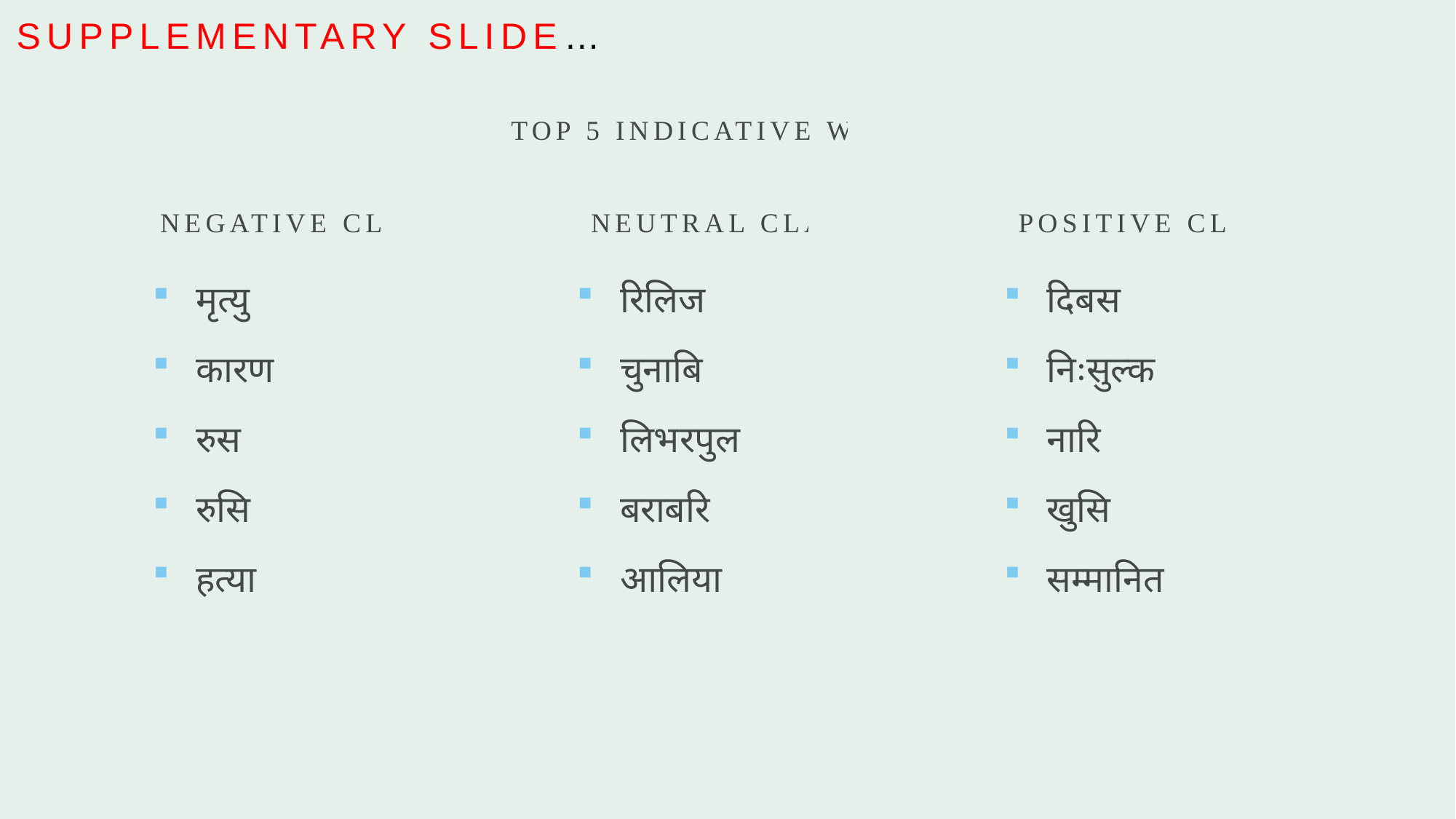

# Supplementary Slide…
Top 5 indicative words
Negative Class
Neutral Class
Positive Class
मृत्यु
कारण
रुस
रुसि
हत्या
रिलिज
चुनाबि
लिभरपुल
बराबरि
आलिया

दिबस
निःसुल्क
नारि
खुसि
सम्मानित